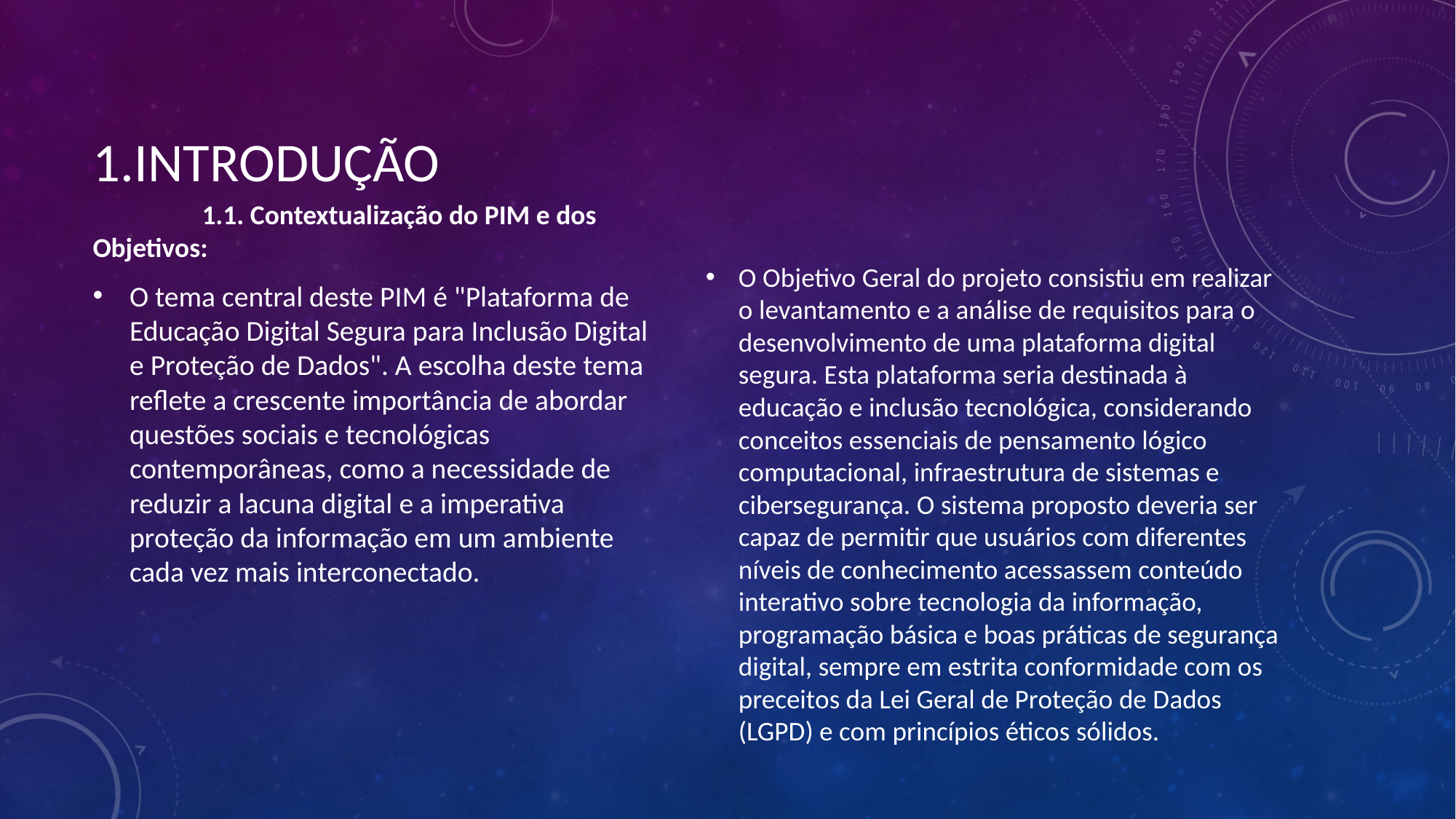

# 1.Introdução
	1.1. Contextualização do PIM e dos Objetivos:
O tema central deste PIM é "Plataforma de Educação Digital Segura para Inclusão Digital e Proteção de Dados". A escolha deste tema reflete a crescente importância de abordar questões sociais e tecnológicas contemporâneas, como a necessidade de reduzir a lacuna digital e a imperativa proteção da informação em um ambiente cada vez mais interconectado.
O Objetivo Geral do projeto consistiu em realizar o levantamento e a análise de requisitos para o desenvolvimento de uma plataforma digital segura. Esta plataforma seria destinada à educação e inclusão tecnológica, considerando conceitos essenciais de pensamento lógico computacional, infraestrutura de sistemas e cibersegurança. O sistema proposto deveria ser capaz de permitir que usuários com diferentes níveis de conhecimento acessassem conteúdo interativo sobre tecnologia da informação, programação básica e boas práticas de segurança digital, sempre em estrita conformidade com os preceitos da Lei Geral de Proteção de Dados (LGPD) e com princípios éticos sólidos.